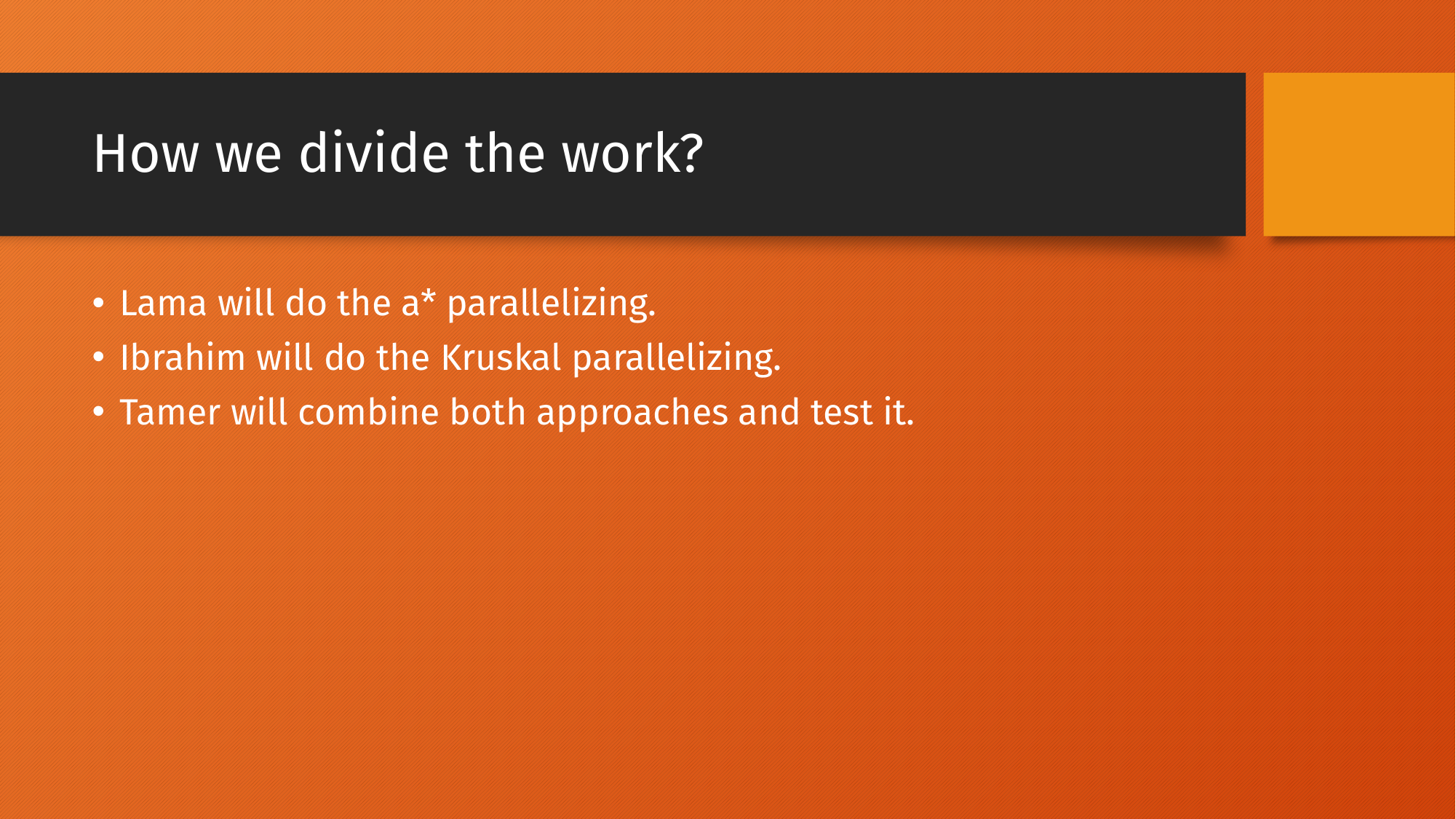

# How we divide the work?
Lama will do the a* parallelizing.
Ibrahim will do the Kruskal parallelizing.
Tamer will combine both approaches and test it.